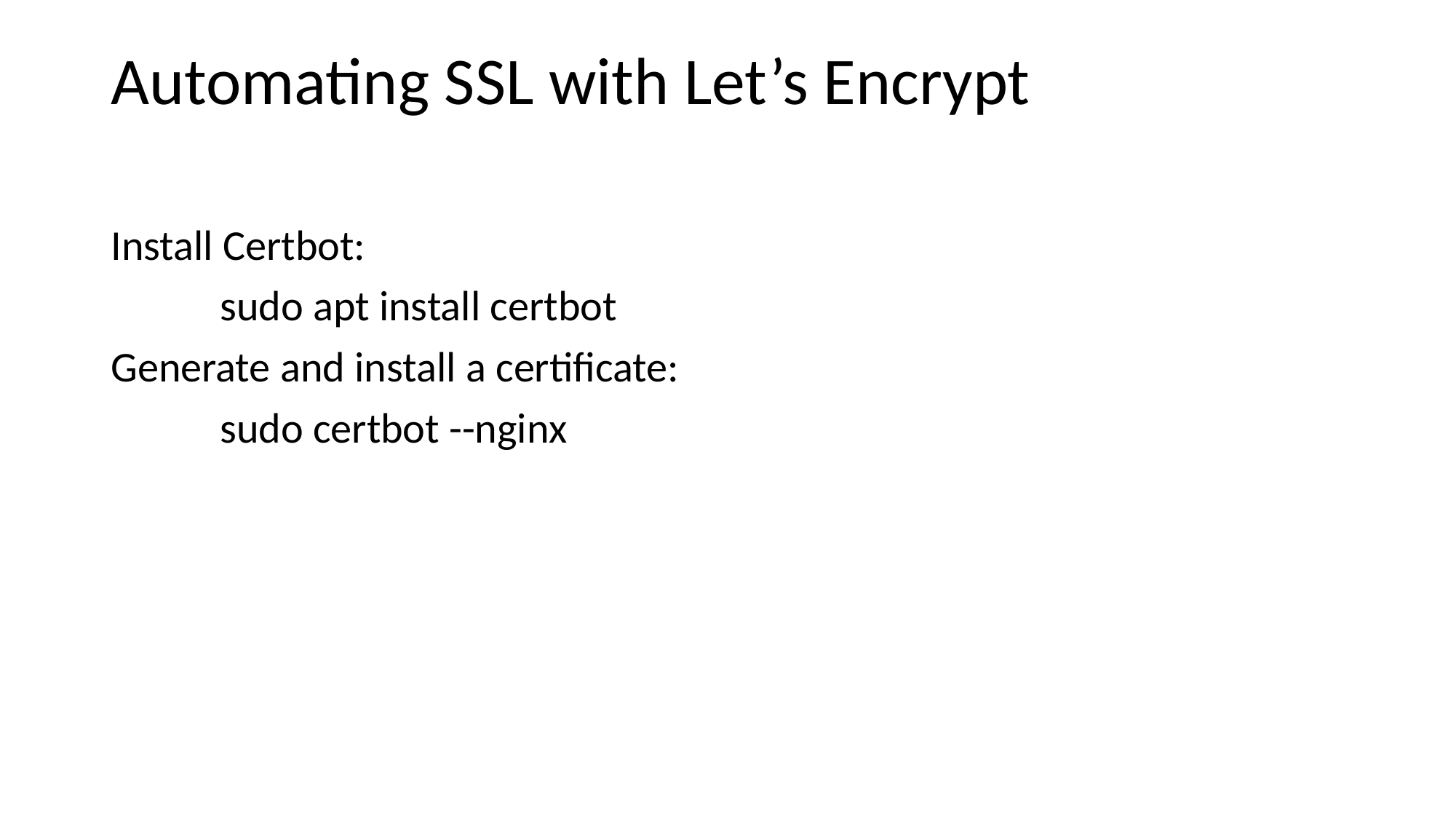

# Automating SSL with Let’s Encrypt
Install Certbot:
	sudo apt install certbot
Generate and install a certificate:
	sudo certbot --nginx